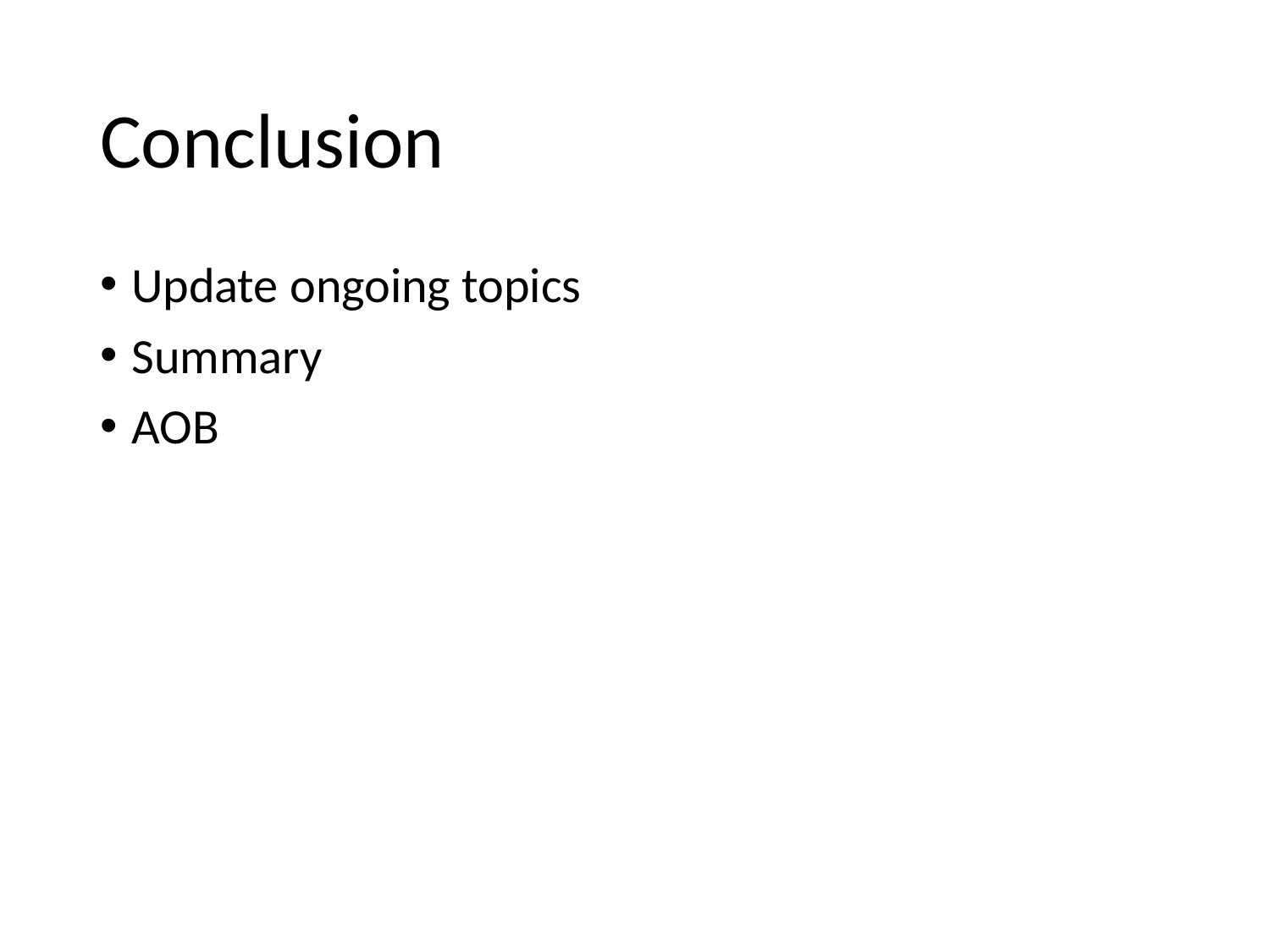

# Conclusion
Update ongoing topics
Summary
AOB